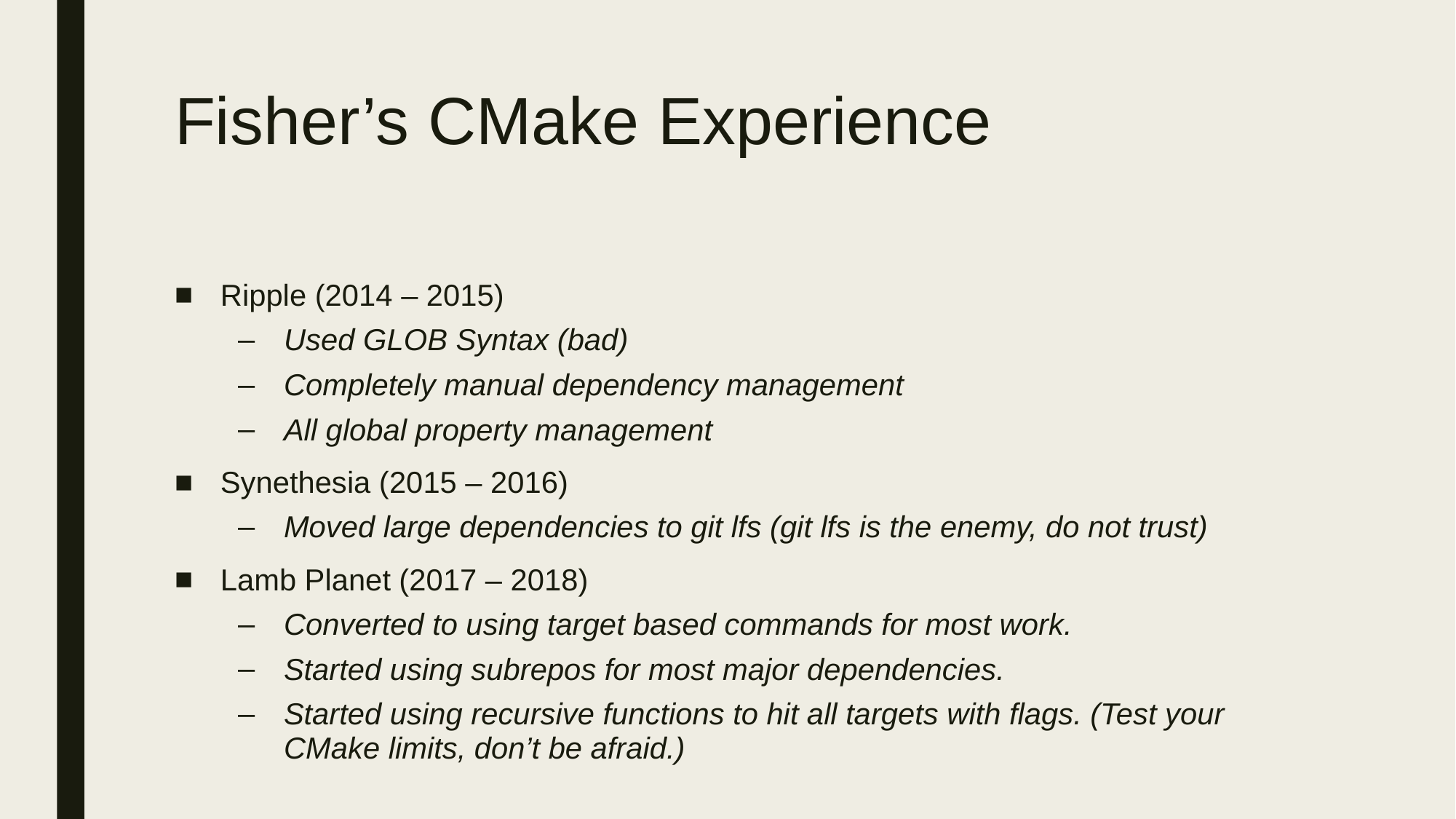

# Fisher’s CMake Experience
Ripple (2014 – 2015)
Used GLOB Syntax (bad)
Completely manual dependency management
All global property management
Synethesia (2015 – 2016)
Moved large dependencies to git lfs (git lfs is the enemy, do not trust)
Lamb Planet (2017 – 2018)
Converted to using target based commands for most work.
Started using subrepos for most major dependencies.
Started using recursive functions to hit all targets with flags. (Test your CMake limits, don’t be afraid.)